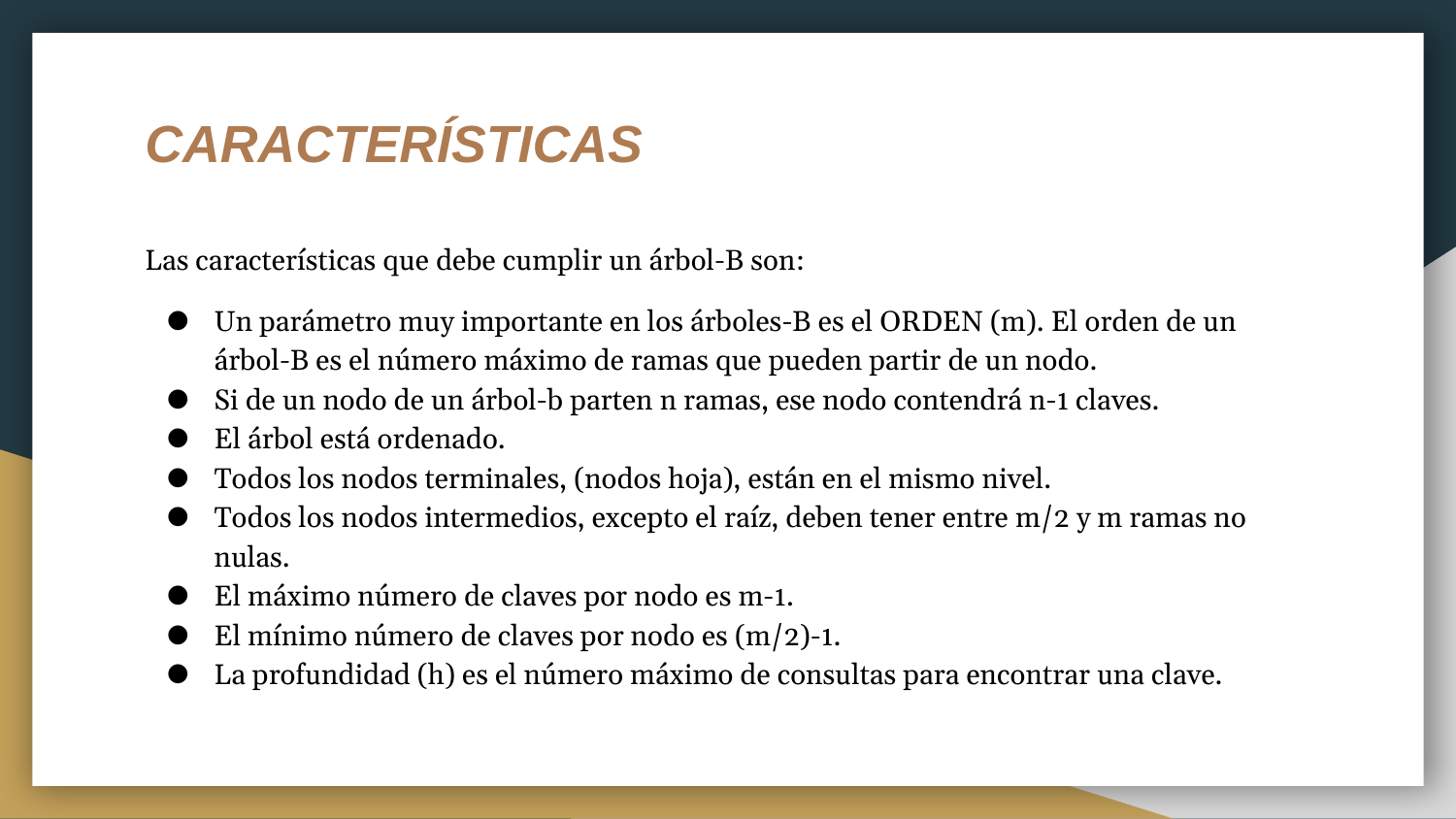

# CARACTERÍSTICAS
Las características que debe cumplir un árbol-B son:
Un parámetro muy importante en los árboles-B es el ORDEN (m). El orden de un árbol-B es el número máximo de ramas que pueden partir de un nodo.
Si de un nodo de un árbol-b parten n ramas, ese nodo contendrá n-1 claves.
El árbol está ordenado.
Todos los nodos terminales, (nodos hoja), están en el mismo nivel.
Todos los nodos intermedios, excepto el raíz, deben tener entre m/2 y m ramas no nulas.
El máximo número de claves por nodo es m-1.
El mínimo número de claves por nodo es (m/2)-1.
La profundidad (h) es el número máximo de consultas para encontrar una clave.